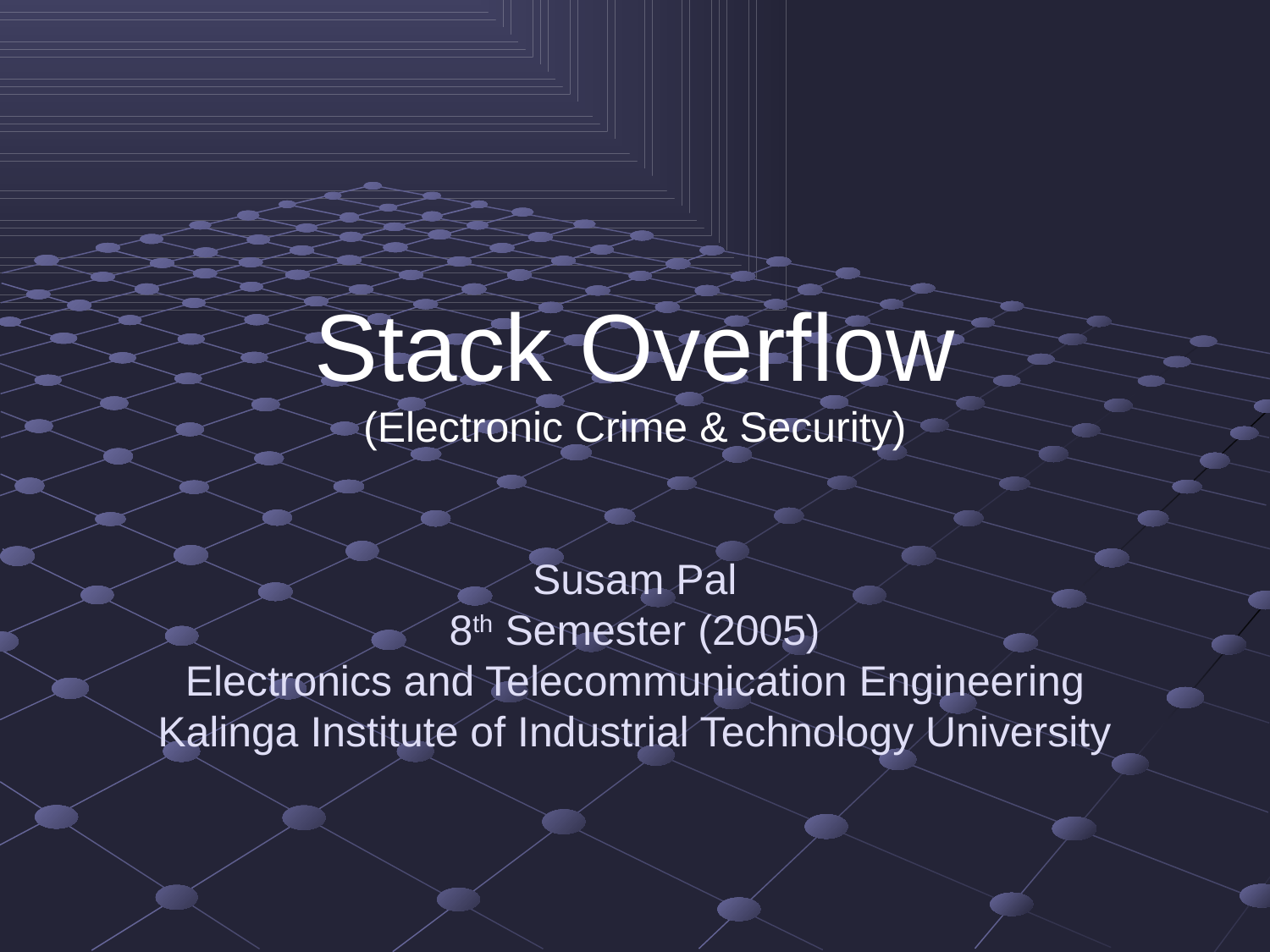

# Stack Overflow (Electronic Crime & Security) Susam Pal 8th Semester (2005) Electronics and Telecommunication Engineering Kalinga Institute of Industrial Technology University